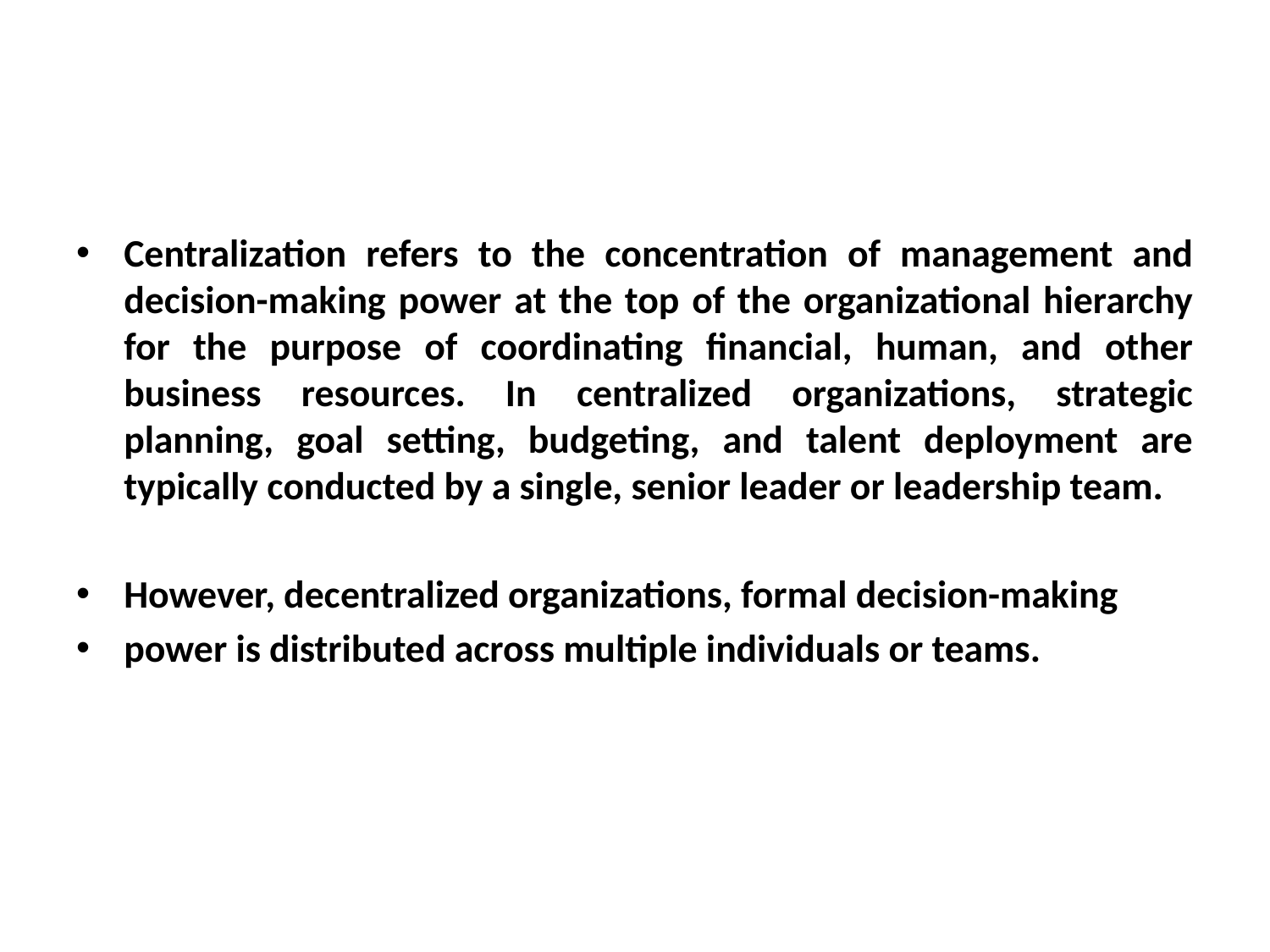

Centralization refers to the concentration of management and decision-making power at the top of the organizational hierarchy for the purpose of coordinating financial, human, and other business resources. In centralized organizations, strategic planning, goal setting, budgeting, and talent deployment are typically conducted by a single, senior leader or leadership team.

However, decentralized organizations, formal decision-making
power is distributed across multiple individuals or teams.